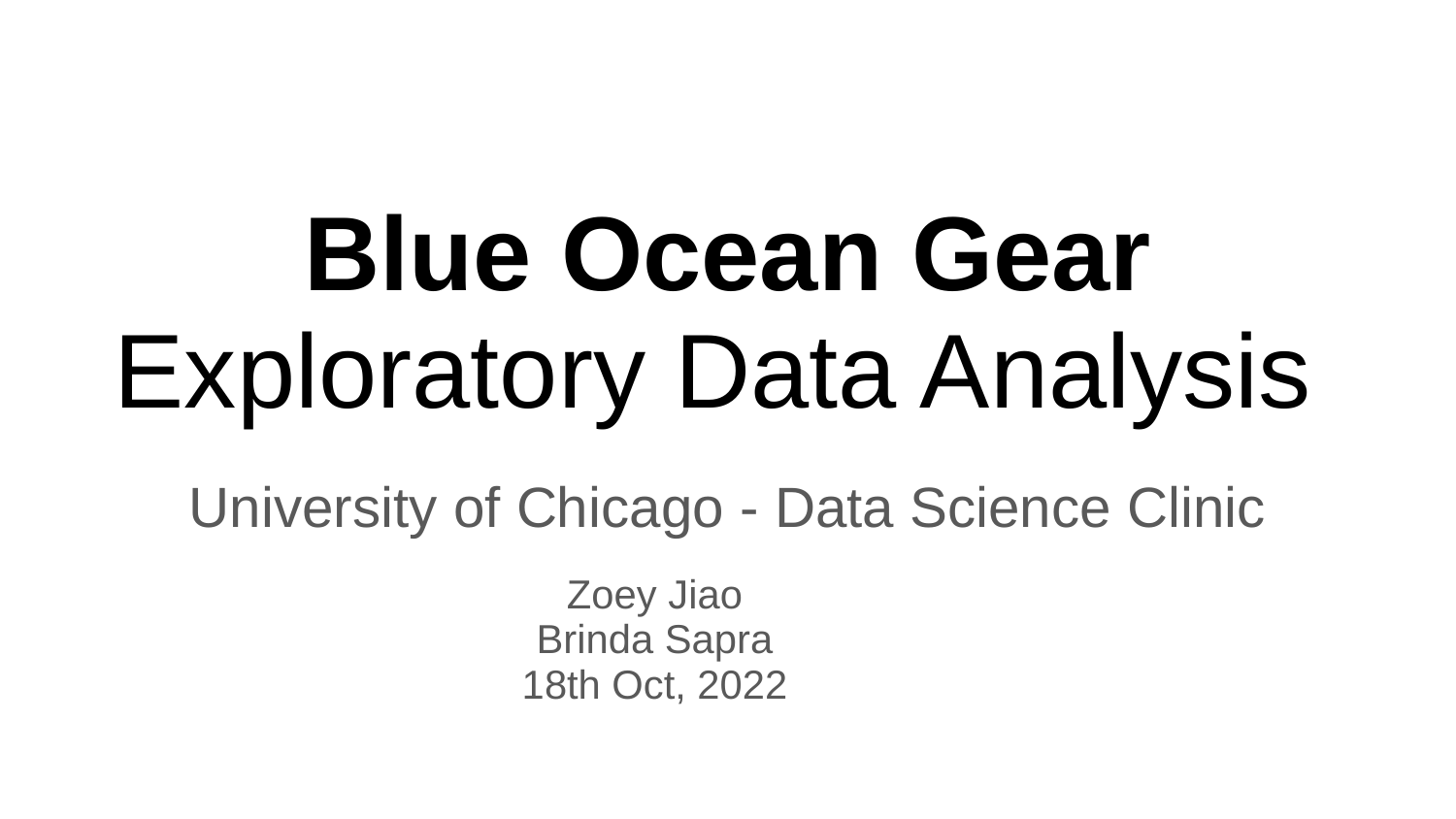

# Blue Ocean Gear Exploratory Data Analysis
University of Chicago - Data Science Clinic
Zoey Jiao
Brinda Sapra
18th Oct, 2022